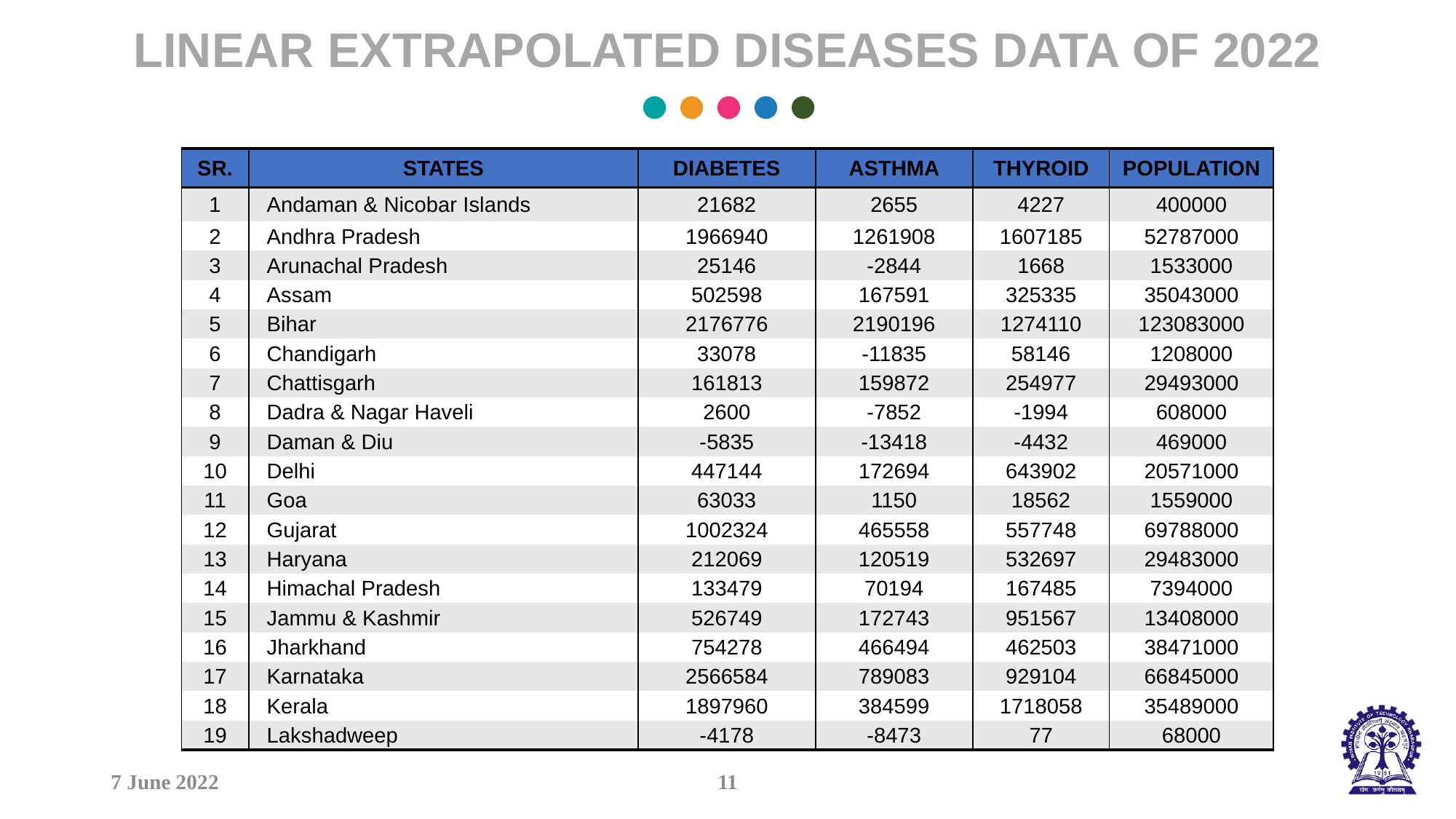

LINEAR EXTRAPOLATED DISEASES DATA OF 2022
| SR. | STATES | DIABETES | ASTHMA | THYROID | POPULATION |
| --- | --- | --- | --- | --- | --- |
| 1 | Andaman & Nicobar Islands | 21682 | 2655 | 4227 | 400000 |
| 2 | Andhra Pradesh | 1966940 | 1261908 | 1607185 | 52787000 |
| 3 | Arunachal Pradesh | 25146 | -2844 | 1668 | 1533000 |
| 4 | Assam | 502598 | 167591 | 325335 | 35043000 |
| 5 | Bihar | 2176776 | 2190196 | 1274110 | 123083000 |
| 6 | Chandigarh | 33078 | -11835 | 58146 | 1208000 |
| 7 | Chattisgarh | 161813 | 159872 | 254977 | 29493000 |
| 8 | Dadra & Nagar Haveli | 2600 | -7852 | -1994 | 608000 |
| 9 | Daman & Diu | -5835 | -13418 | -4432 | 469000 |
| 10 | Delhi | 447144 | 172694 | 643902 | 20571000 |
| 11 | Goa | 63033 | 1150 | 18562 | 1559000 |
| 12 | Gujarat | 1002324 | 465558 | 557748 | 69788000 |
| 13 | Haryana | 212069 | 120519 | 532697 | 29483000 |
| 14 | Himachal Pradesh | 133479 | 70194 | 167485 | 7394000 |
| 15 | Jammu & Kashmir | 526749 | 172743 | 951567 | 13408000 |
| 16 | Jharkhand | 754278 | 466494 | 462503 | 38471000 |
| 17 | Karnataka | 2566584 | 789083 | 929104 | 66845000 |
| 18 | Kerala | 1897960 | 384599 | 1718058 | 35489000 |
| 19 | Lakshadweep | -4178 | -8473 | 77 | 68000 |
11
7 June 2022